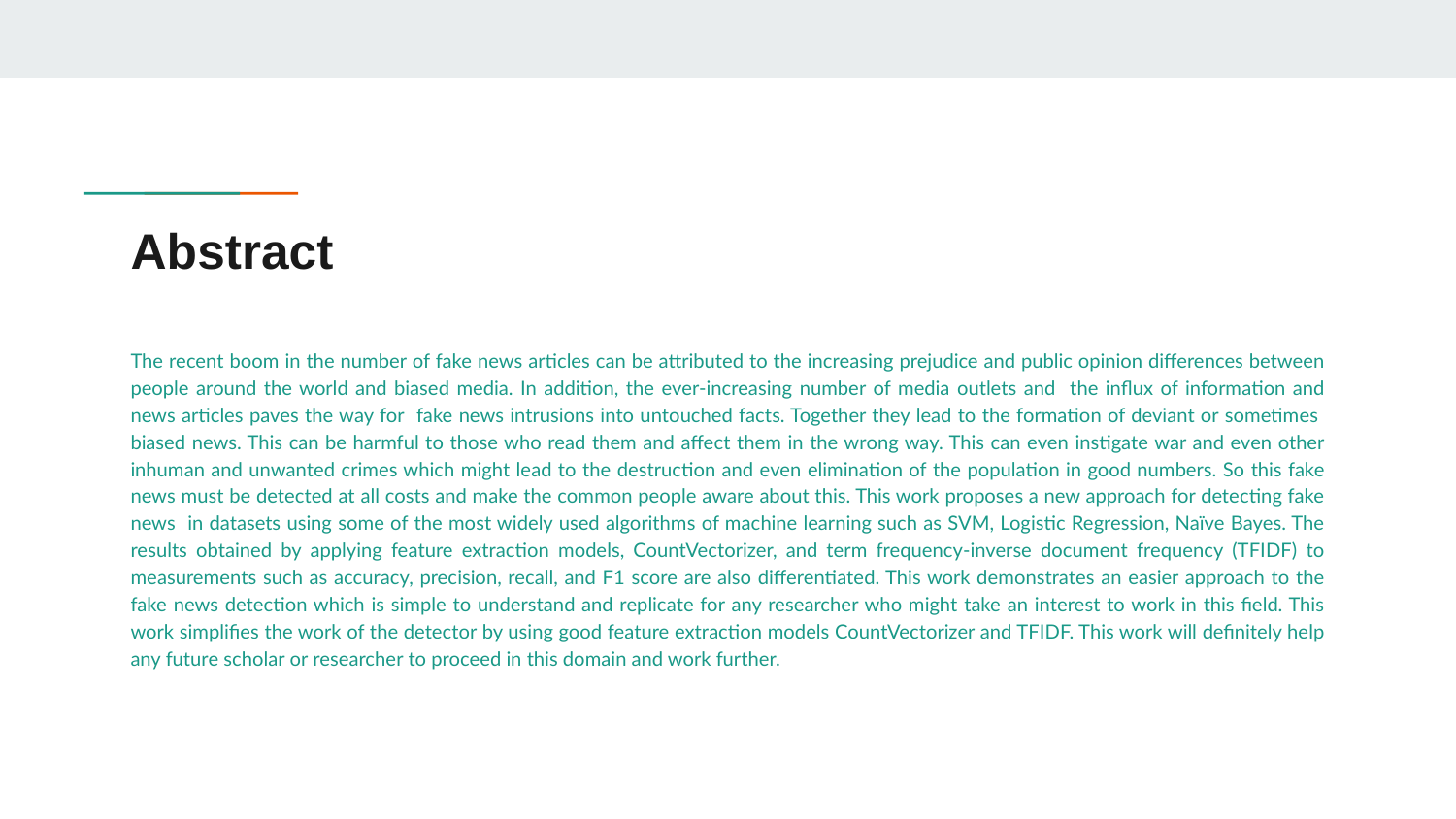

# Abstract
The recent boom in the number of fake news articles can be attributed to the increasing prejudice and public opinion differences between people around the world and biased media. In addition, the ever-increasing number of media outlets and  the influx of information and news articles paves the way for  fake news intrusions into untouched facts. Together they lead to the formation of deviant or sometimes  biased news. This can be harmful to those who read them and affect them in the wrong way. This can even instigate war and even other inhuman and unwanted crimes which might lead to the destruction and even elimination of the population in good numbers. So this fake news must be detected at all costs and make the common people aware about this. This work proposes a new approach for detecting fake news  in datasets using some of the most widely used algorithms of machine learning such as SVM, Logistic Regression, Naïve Bayes. The results obtained by applying feature extraction models, CountVectorizer, and term frequency-inverse document frequency (TFIDF) to measurements such as accuracy, precision, recall, and F1 score are also differentiated. This work demonstrates an easier approach to the fake news detection which is simple to understand and replicate for any researcher who might take an interest to work in this field. This work simplifies the work of the detector by using good feature extraction models CountVectorizer and TFIDF. This work will definitely help any future scholar or researcher to proceed in this domain and work further.